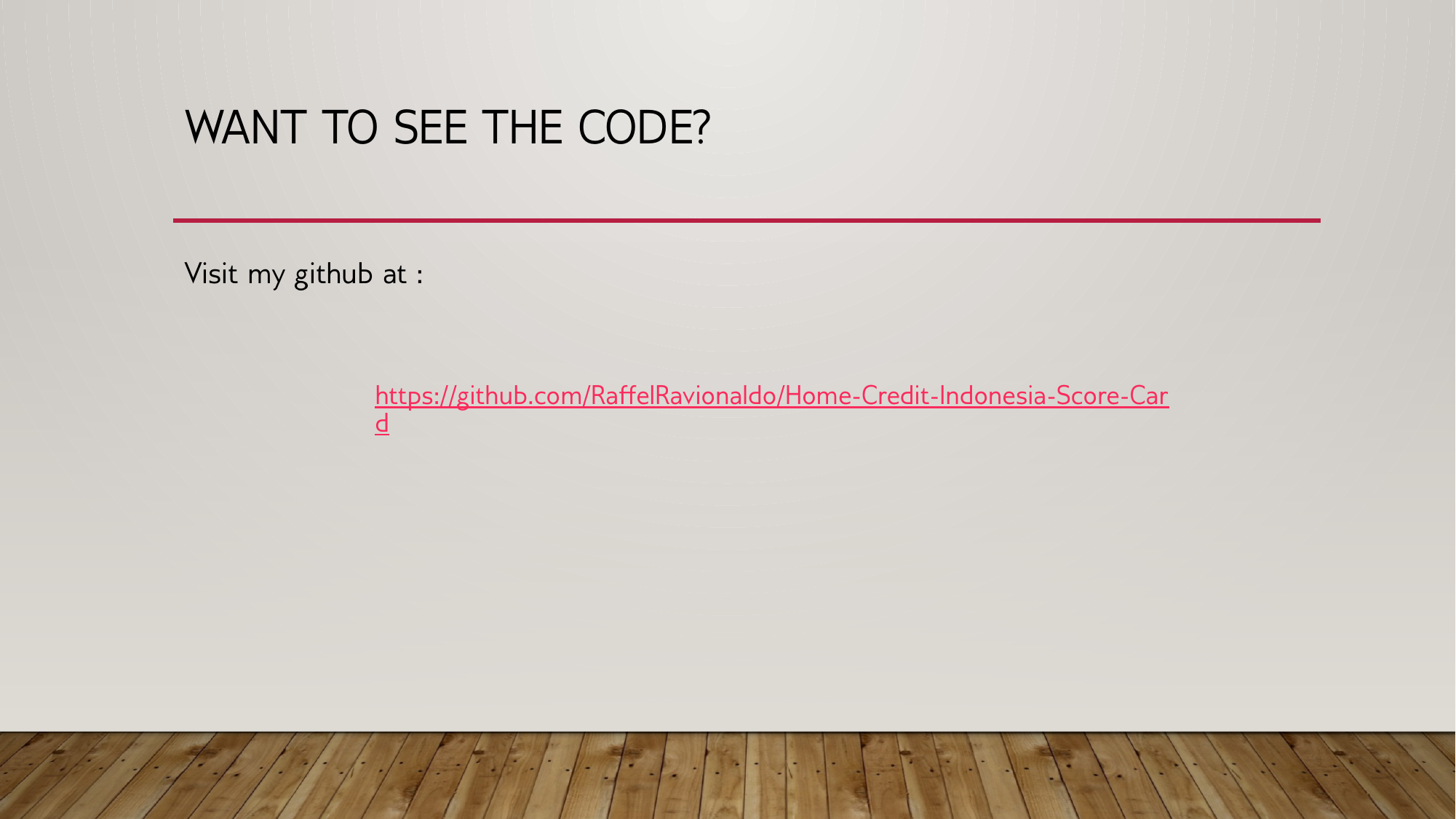

# Want to see the code?
Visit my github at :

https://github.com/RaffelRavionaldo/Home-Credit-Indonesia-Score-Card